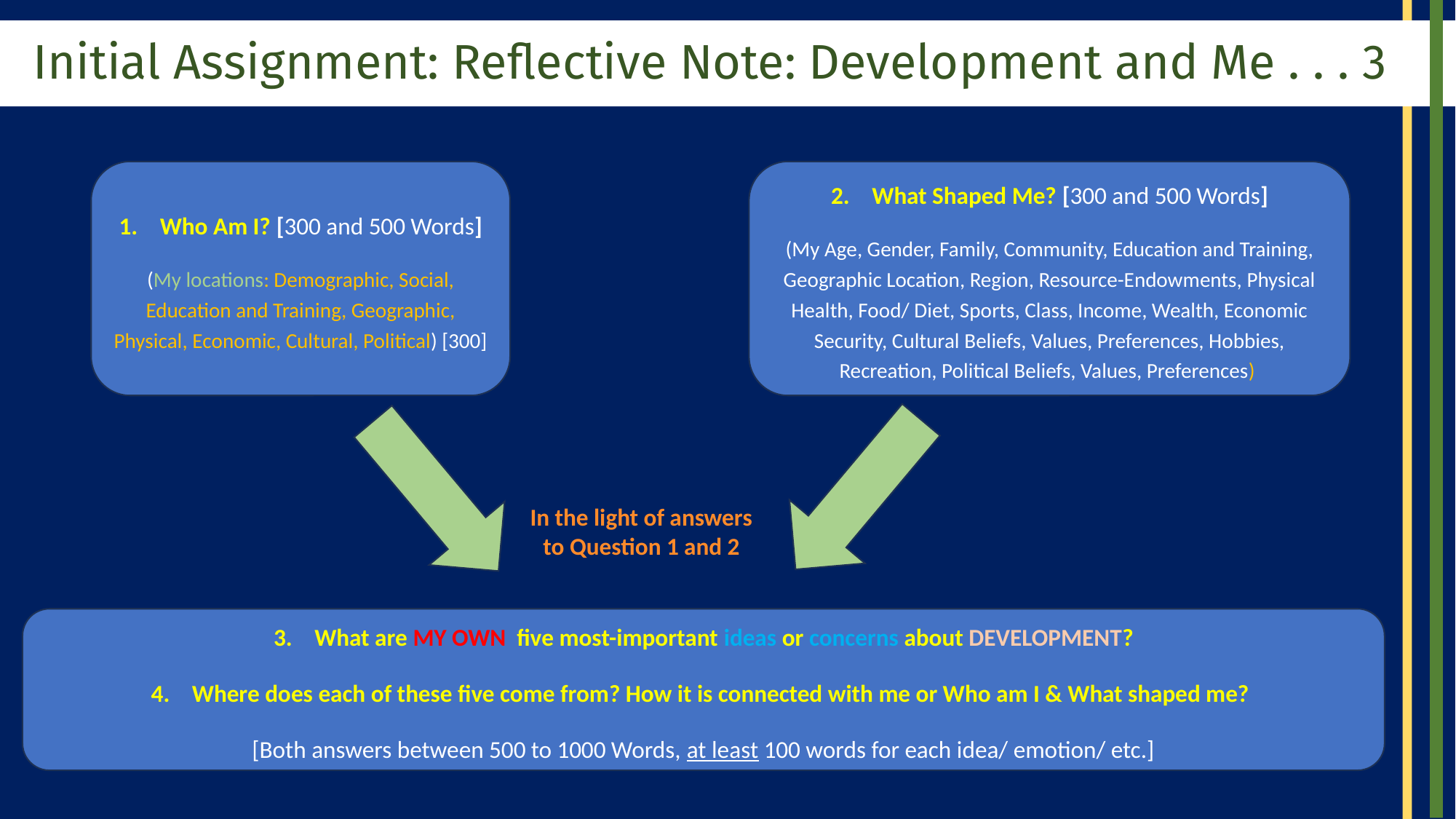

# Initial Assignment: Reflective Note: Development and Me . . . 3
Who Am I? [300 and 500 Words]
(My locations: Demographic, Social, Education and Training, Geographic, Physical, Economic, Cultural, Political) [300]
What Shaped Me? [300 and 500 Words]
(My Age, Gender, Family, Community, Education and Training, Geographic Location, Region, Resource-Endowments, Physical Health, Food/ Diet, Sports, Class, Income, Wealth, Economic Security, Cultural Beliefs, Values, Preferences, Hobbies, Recreation, Political Beliefs, Values, Preferences)

In the light of answers to Question 1 and 2
What are MY OWN  five most-important ideas or concerns about DEVELOPMENT?
Where does each of these five come from? How it is connected with me or Who am I & What shaped me?
[Both answers between 500 to 1000 Words, at least 100 words for each idea/ emotion/ etc.]